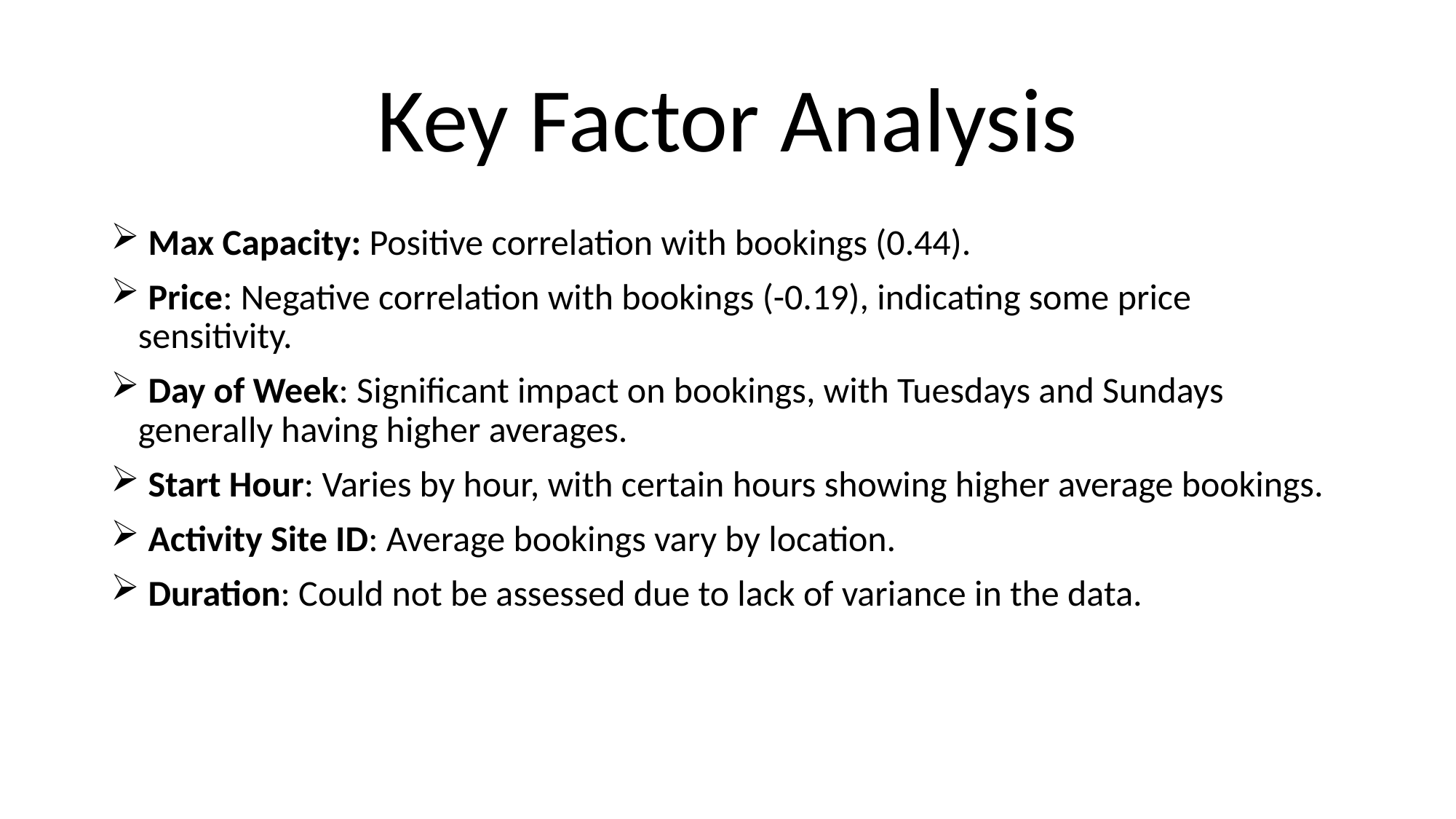

# Key Factor Analysis
 Max Capacity: Positive correlation with bookings (0.44).
 Price: Negative correlation with bookings (-0.19), indicating some price sensitivity.
 Day of Week: Significant impact on bookings, with Tuesdays and Sundays generally having higher averages.
 Start Hour: Varies by hour, with certain hours showing higher average bookings.
 Activity Site ID: Average bookings vary by location.
 Duration: Could not be assessed due to lack of variance in the data.